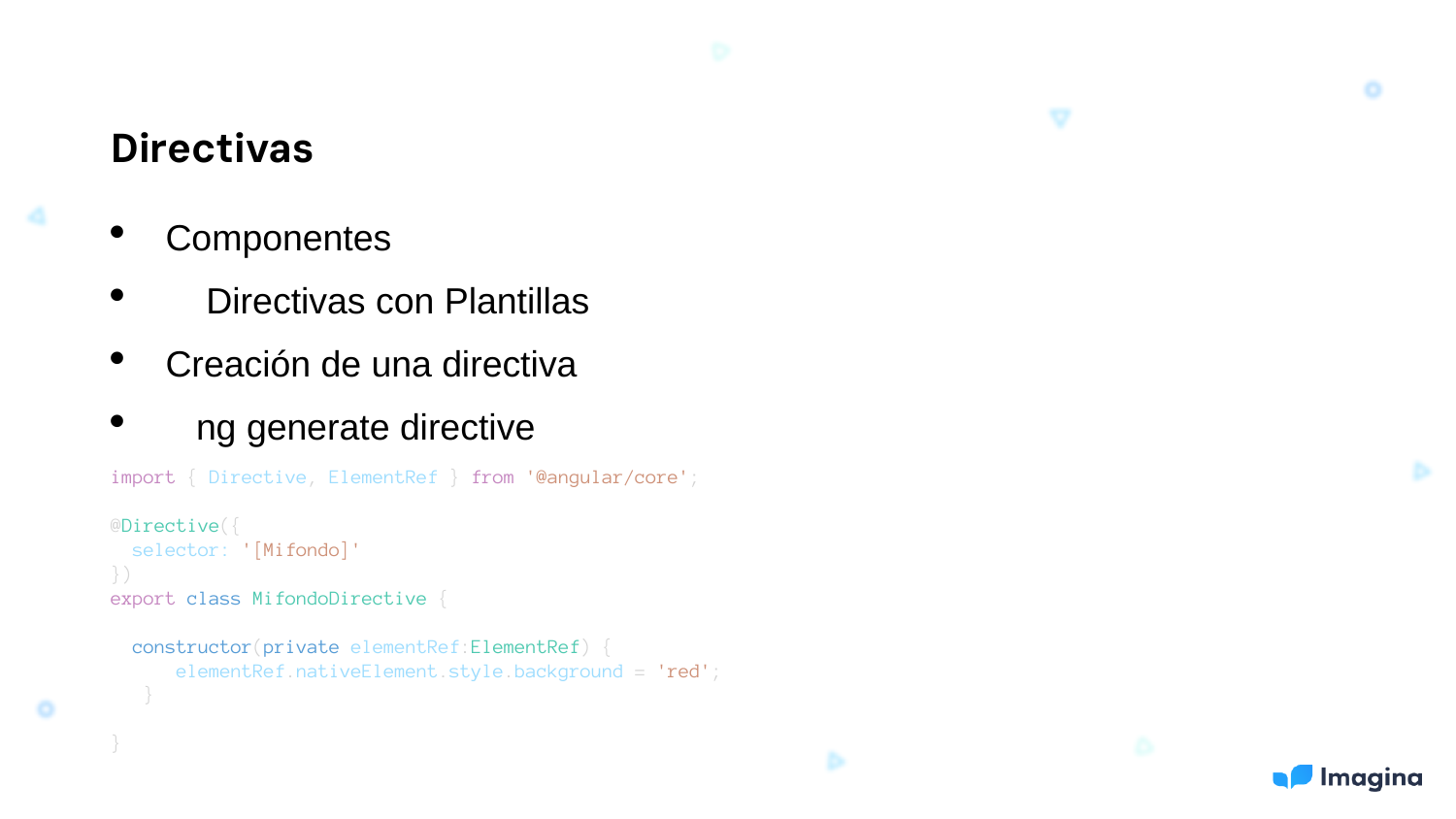

Directivas
Componentes
    Directivas con Plantillas
Creación de una directiva
   ng generate directive
import { Directive, ElementRef } from '@angular/core';
@Directive({
  selector: '[Mifondo]'
})
export class MifondoDirective {
  constructor(private elementRef:ElementRef) {
      elementRef.nativeElement.style.background = 'red';
   }
}